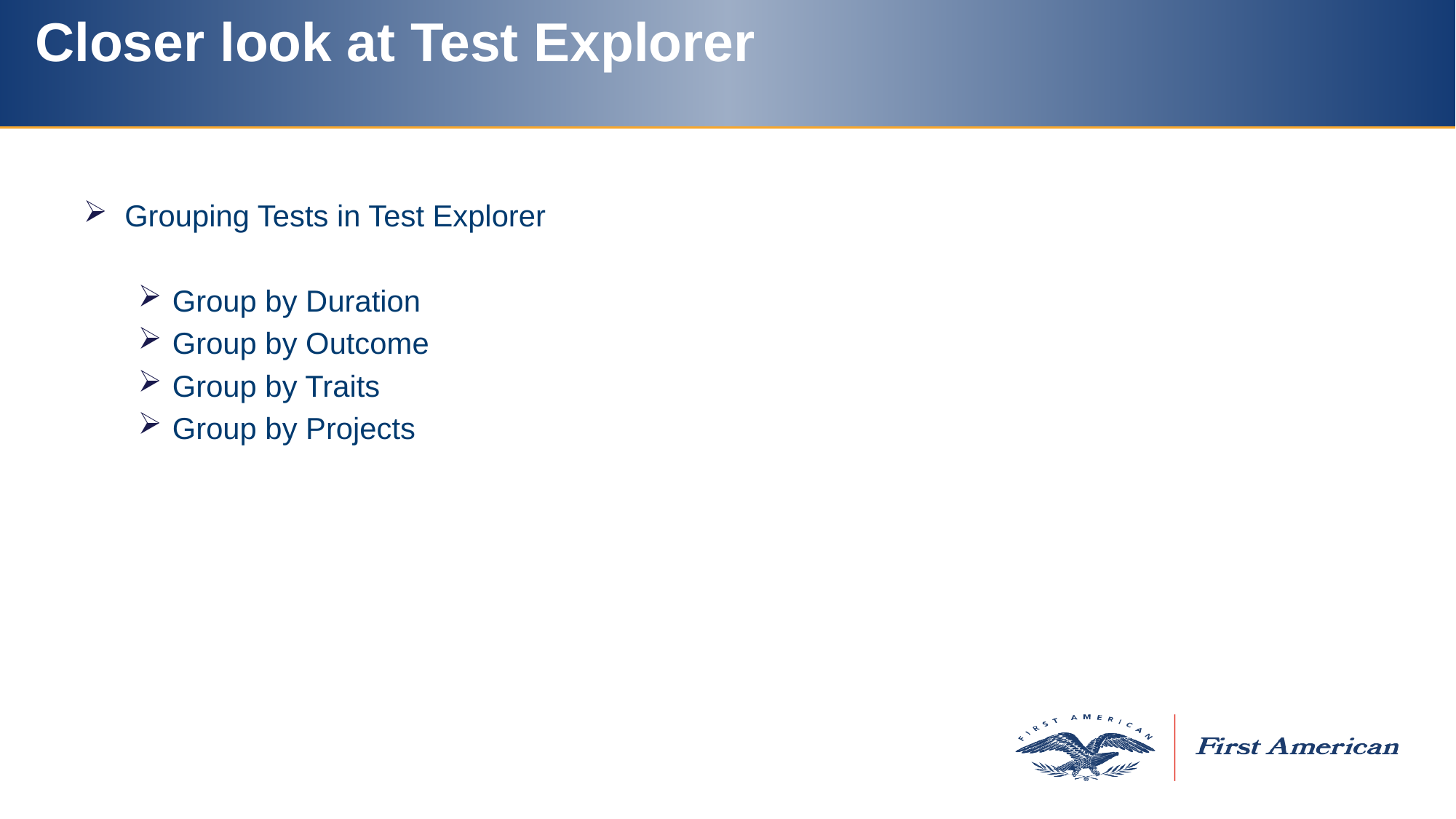

# Closer look at Test Explorer
Grouping Tests in Test Explorer

Group by Duration
Group by Outcome
Group by Traits
Group by Projects